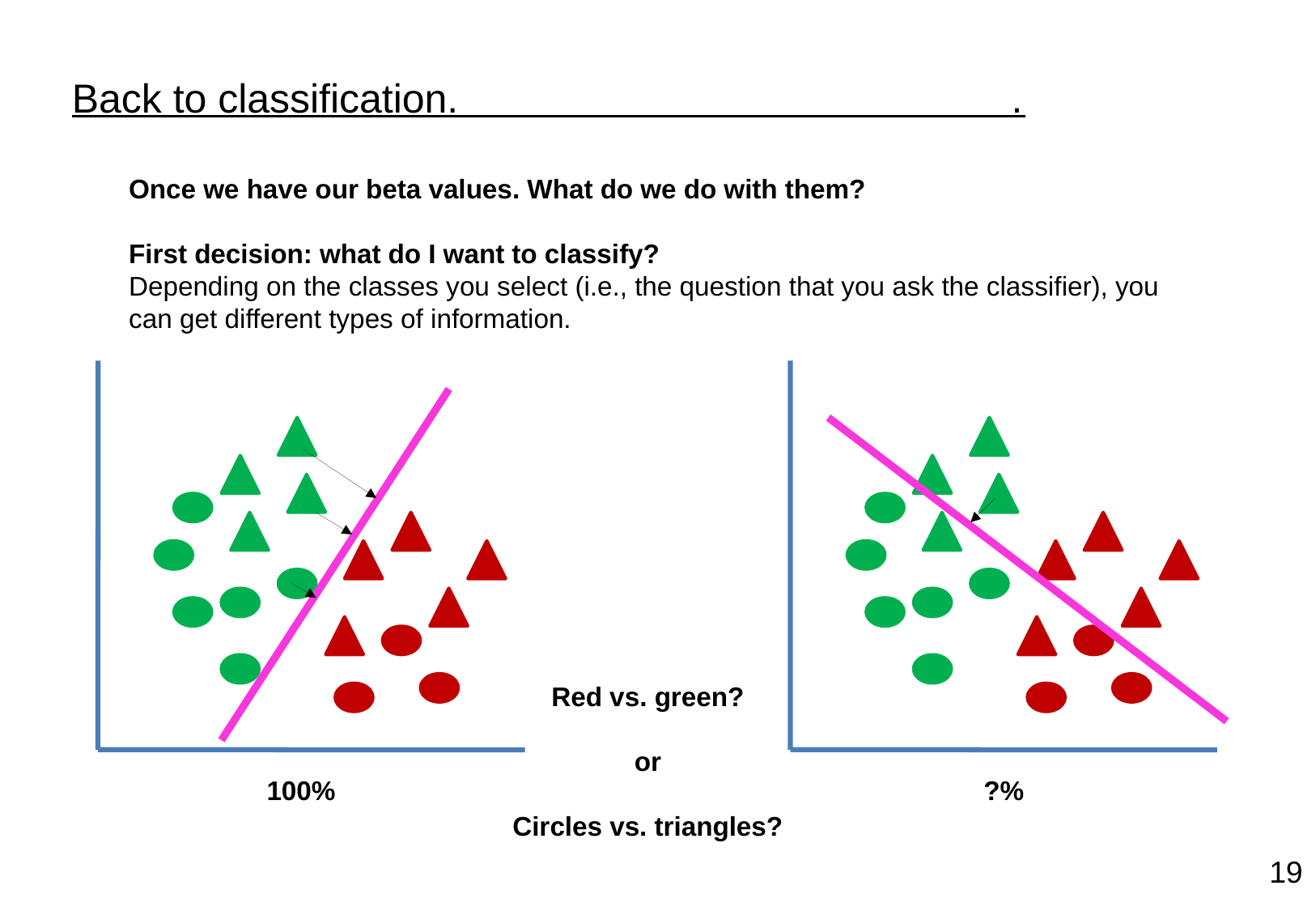

Back to classification.                                                 .

Once we have our beta values. What do we do with them?

First decision: what do I want to classify?
Depending on the classes you select (i.e., the question that you ask the classifier), you can get different types of information.

Red vs. green?

or

Circles vs. triangles?

100%

?%

19